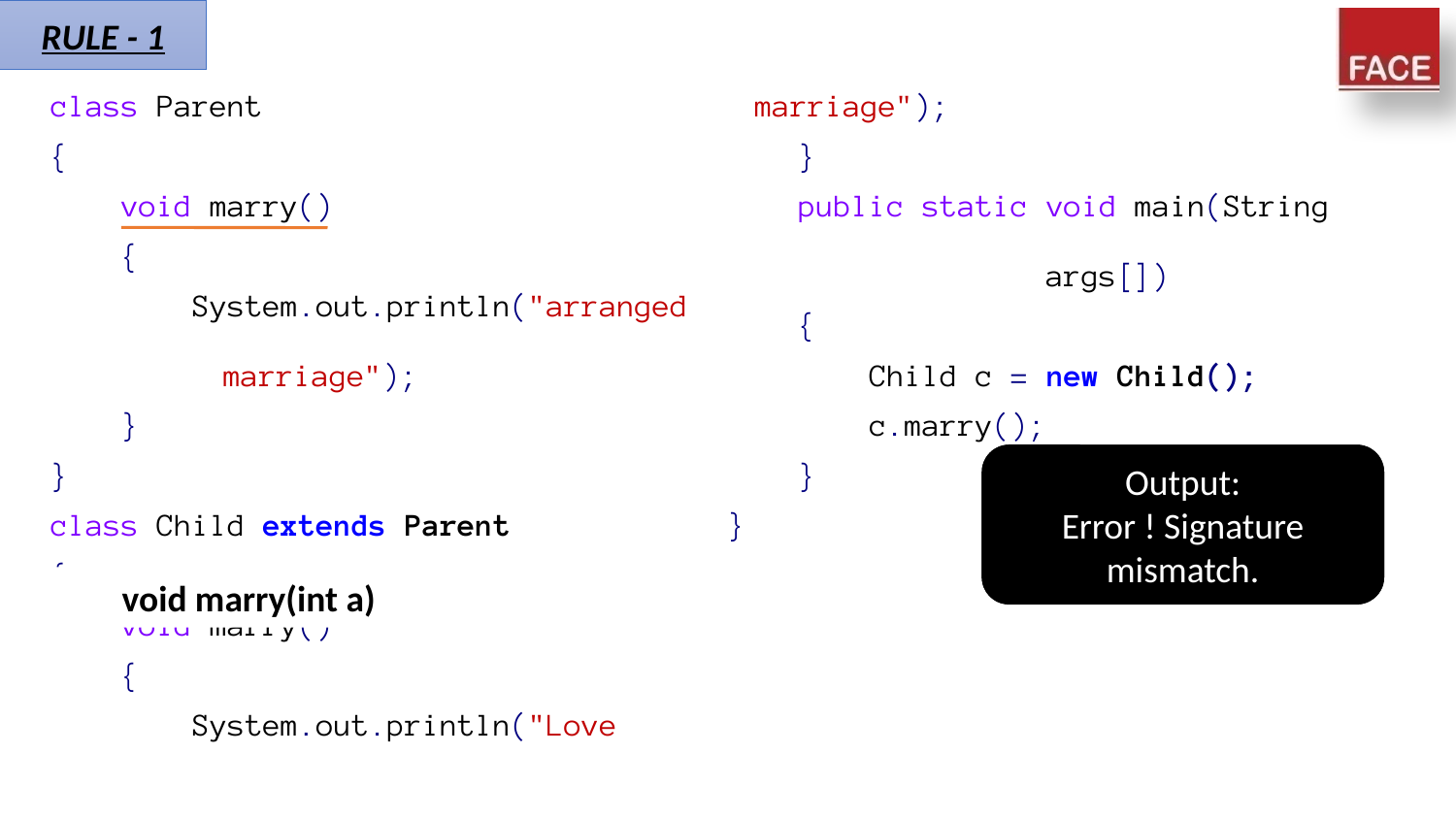

RULE - 1
class Parent
{
    void marry()
    {
        System.out.println("arranged 					marriage");
    }
}
class Child extends Parent
{
    void marry()
    {
        System.out.println("Love 					marriage");
    }
    public static void main(String 						args[])
    {
        Child c = new Child();
        c.marry();
    }
}
Output:
Love marriage
Output:
Error ! Signature mismatch.
void marry(int a)